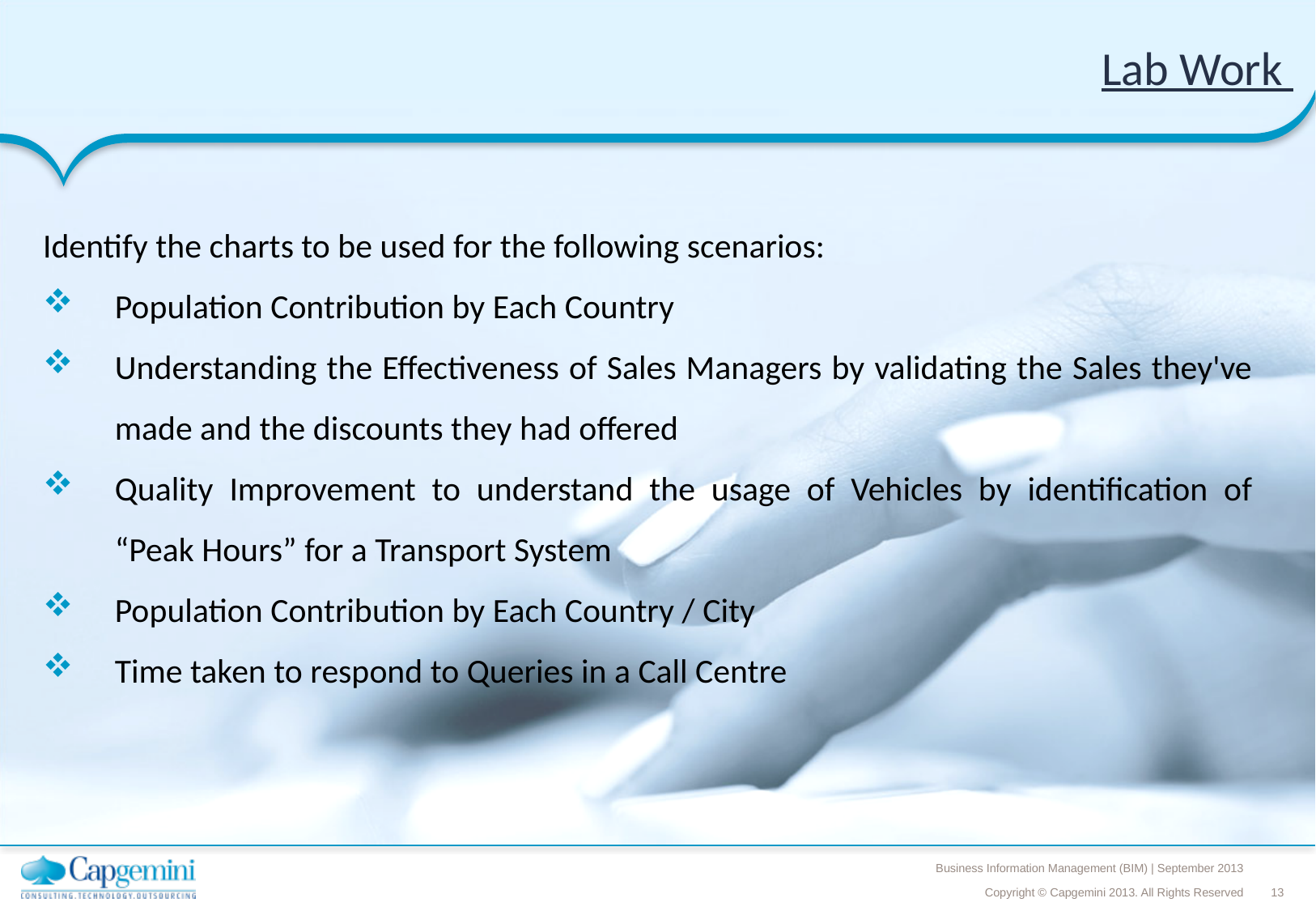

# Lab Work
Identify the charts to be used for the following scenarios:
Population Contribution by Each Country
Understanding the Effectiveness of Sales Managers by validating the Sales they've made and the discounts they had offered
Quality Improvement to understand the usage of Vehicles by identification of “Peak Hours” for a Transport System
Population Contribution by Each Country / City
Time taken to respond to Queries in a Call Centre